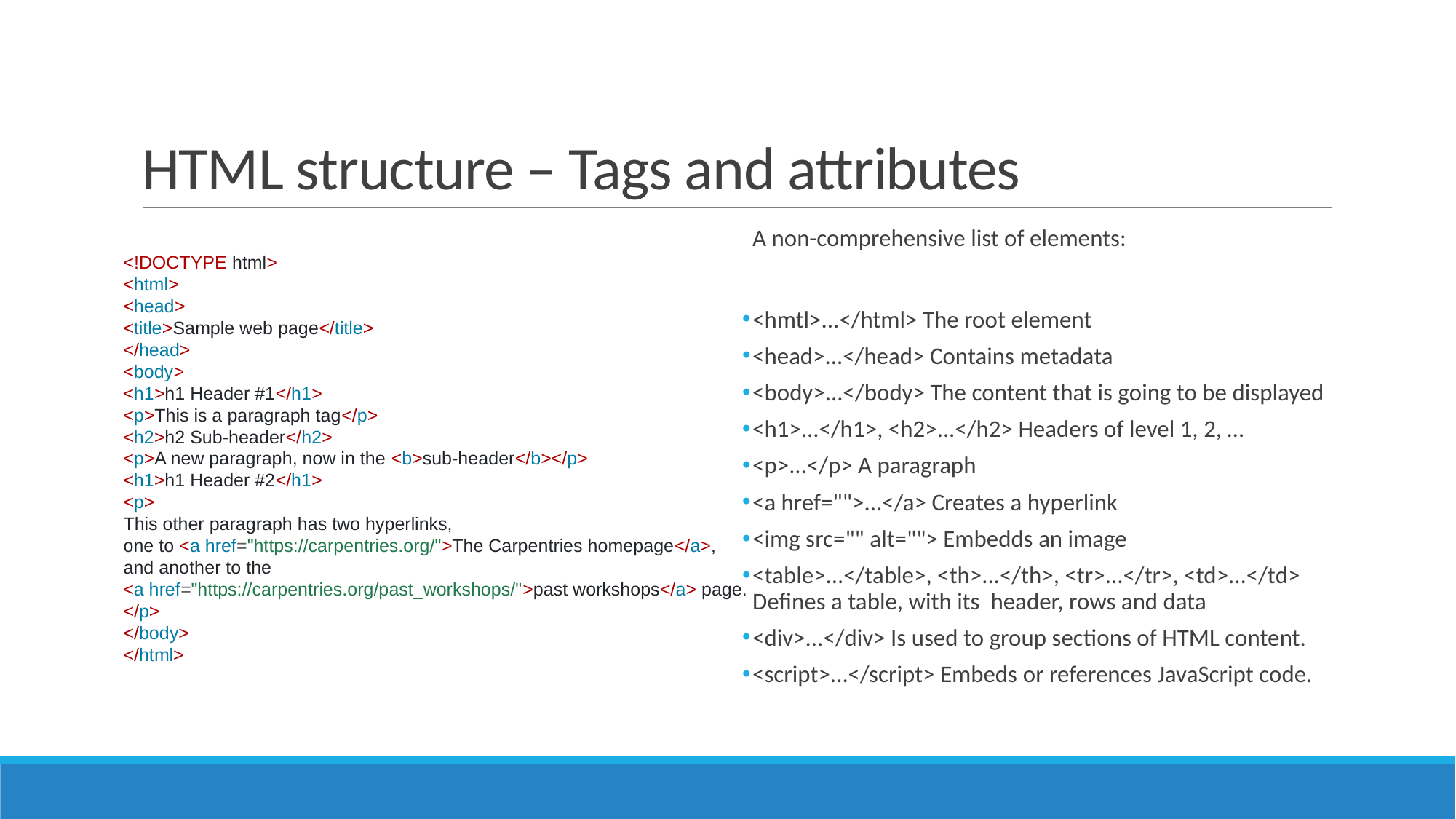

# HTML structure – Tags and attributes
A non-comprehensive list of elements:

<hmtl>...</html> The root element
<head>...</head> Contains metadata
<body>...</body> The content that is going to be displayed
<h1>...</h1>, <h2>...</h2> Headers of level 1, 2, …
<p>...</p> A paragraph
<a href="">...</a> Creates a hyperlink
<img src="" alt=""> Embedds an image
<table>...</table>, <th>...</th>, <tr>...</tr>, <td>...</td> Defines a table, with its  header, rows and data
<div>...</div> Is used to group sections of HTML content.
<script>...</script> Embeds or references JavaScript code.
<!DOCTYPE html>
<html>
<head>
<title>Sample web page</title>
</head>
<body>
<h1>h1 Header #1</h1>
<p>This is a paragraph tag</p>
<h2>h2 Sub-header</h2>
<p>A new paragraph, now in the <b>sub-header</b></p>
<h1>h1 Header #2</h1>
<p>
This other paragraph has two hyperlinks,
one to <a href="https://carpentries.org/">The Carpentries homepage</a>,
and another to the
<a href="https://carpentries.org/past_workshops/">past workshops</a> page.
</p>
</body>
</html>